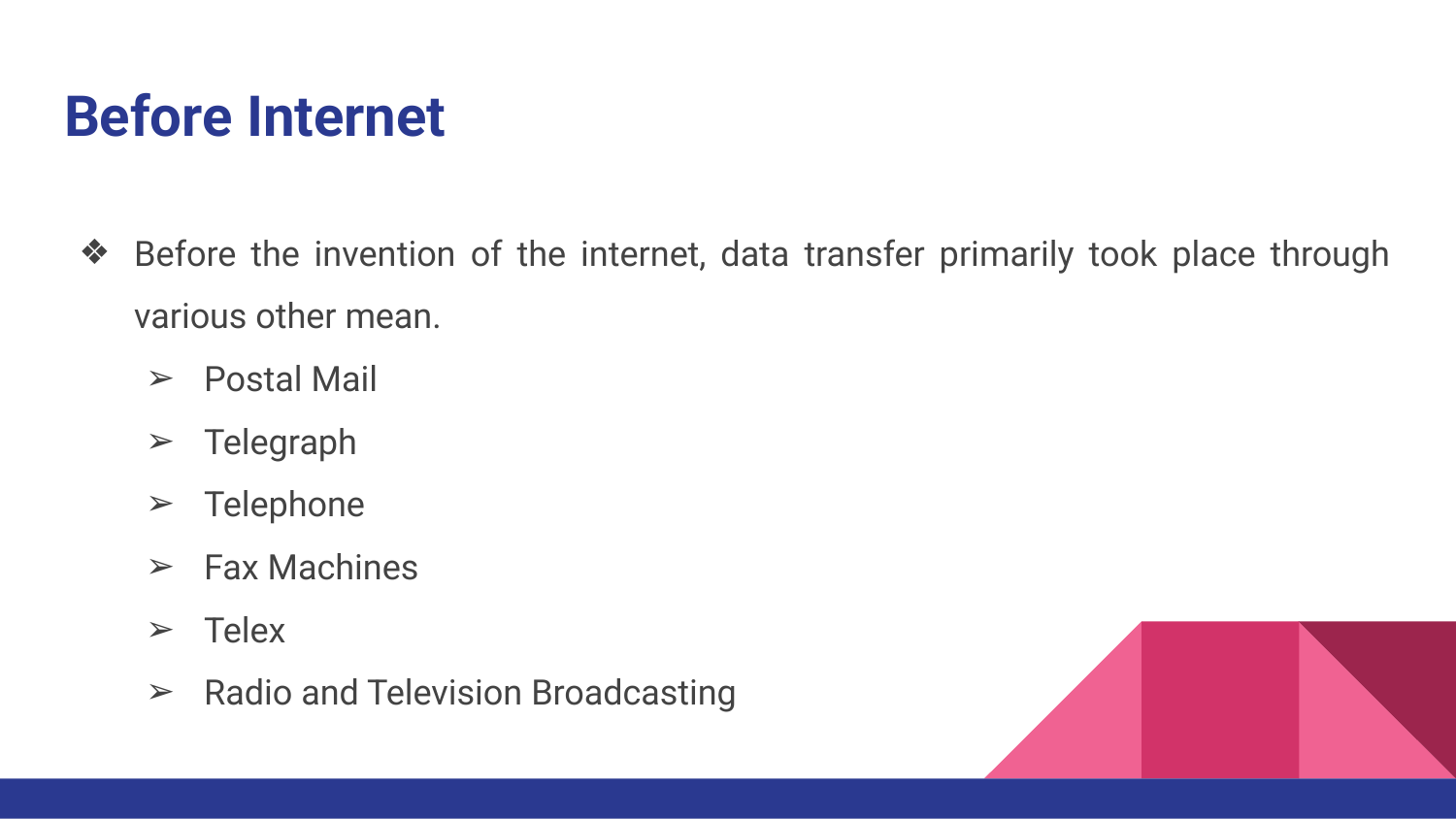

# Before Internet
Before the invention of the internet, data transfer primarily took place through various other mean.
Postal Mail
Telegraph
Telephone
Fax Machines
Telex
Radio and Television Broadcasting